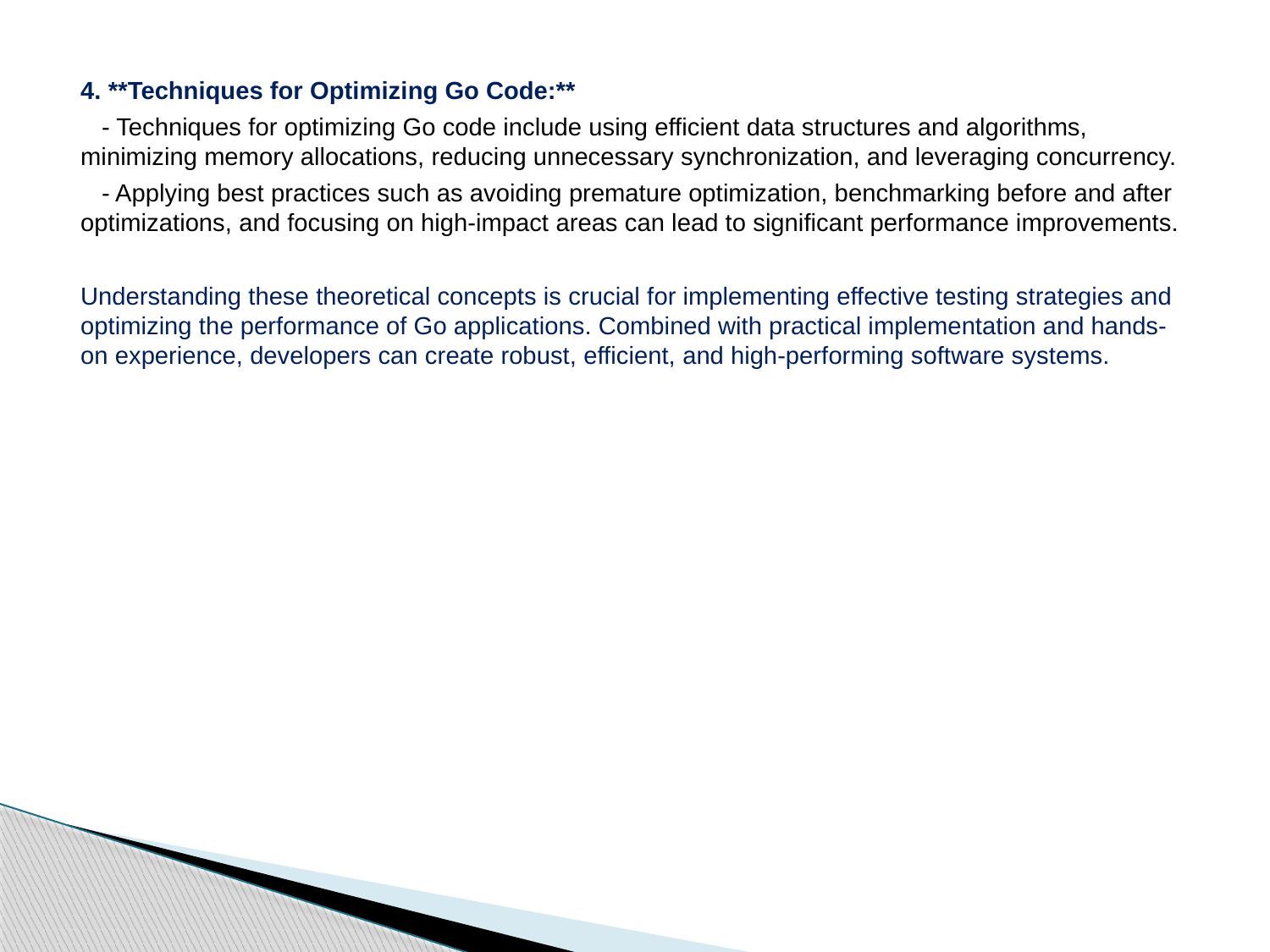

4. **Techniques for Optimizing Go Code:**
   - Techniques for optimizing Go code include using efficient data structures and algorithms, minimizing memory allocations, reducing unnecessary synchronization, and leveraging concurrency.
   - Applying best practices such as avoiding premature optimization, benchmarking before and after optimizations, and focusing on high-impact areas can lead to significant performance improvements.

Understanding these theoretical concepts is crucial for implementing effective testing strategies and optimizing the performance of Go applications. Combined with practical implementation and hands-on experience, developers can create robust, efficient, and high-performing software systems.